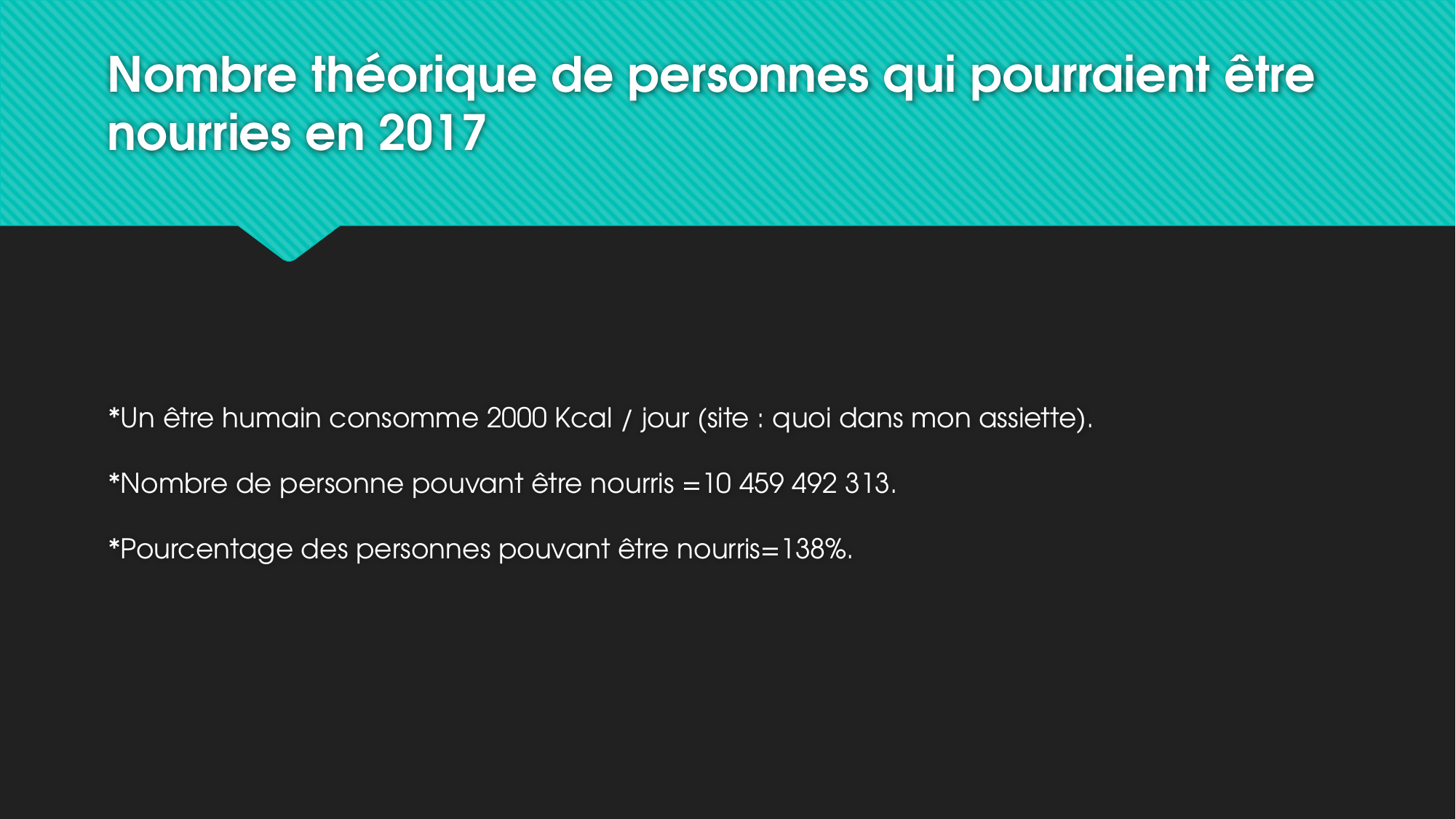

# Nombre théorique de personnes qui pourraient être   nourries en 2017
*Un être humain consomme 2000 Kcal / jour (site : quoi dans mon assiette).

*Nombre de personne pouvant être nourris =10 459 492 313.

*Pourcentage des personnes pouvant être nourris=138%.